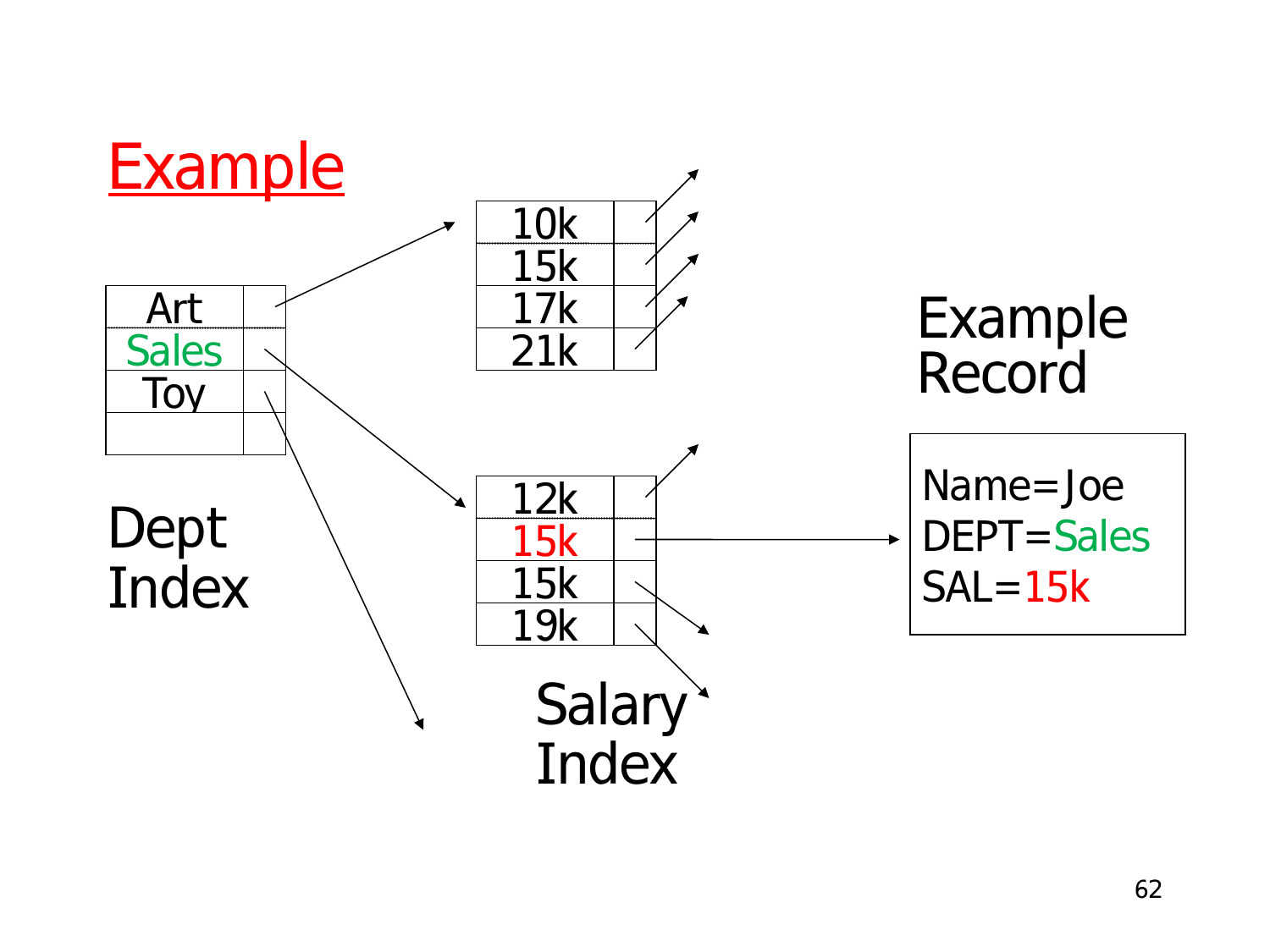

# Example

10k

15k

							Example
							Record

Dept
Index

				Salary
				Index
Art

Sales

Toy

17k

21k

Name=Joe
DEPT=Sales
SAL=15k

12k

15k

15k

19k

62